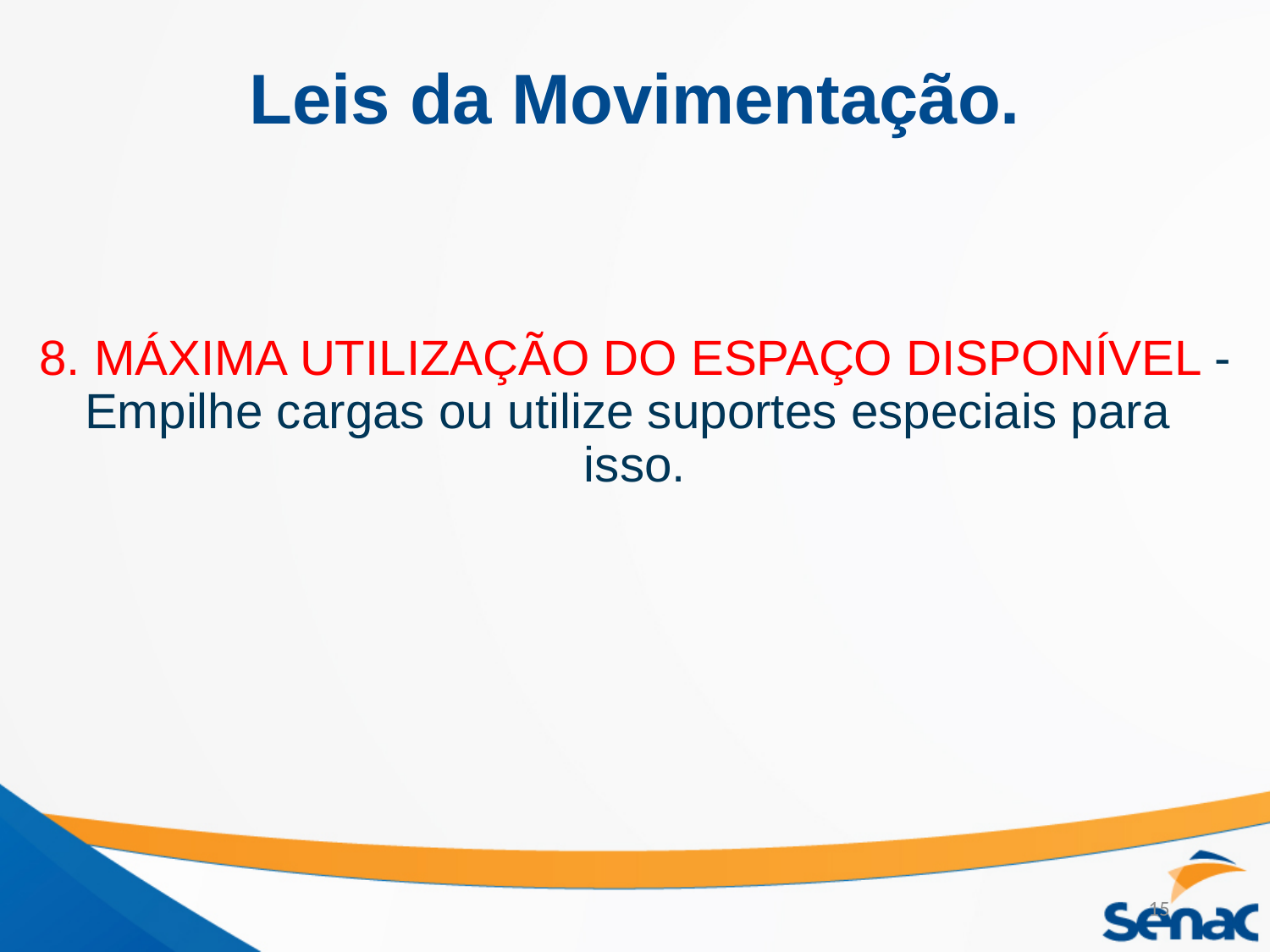

# Leis da Movimentação.
8. MÁXIMA UTILIZAÇÃO DO ESPAÇO DISPONÍVEL - Empilhe cargas ou utilize suportes especiais para  isso.
15